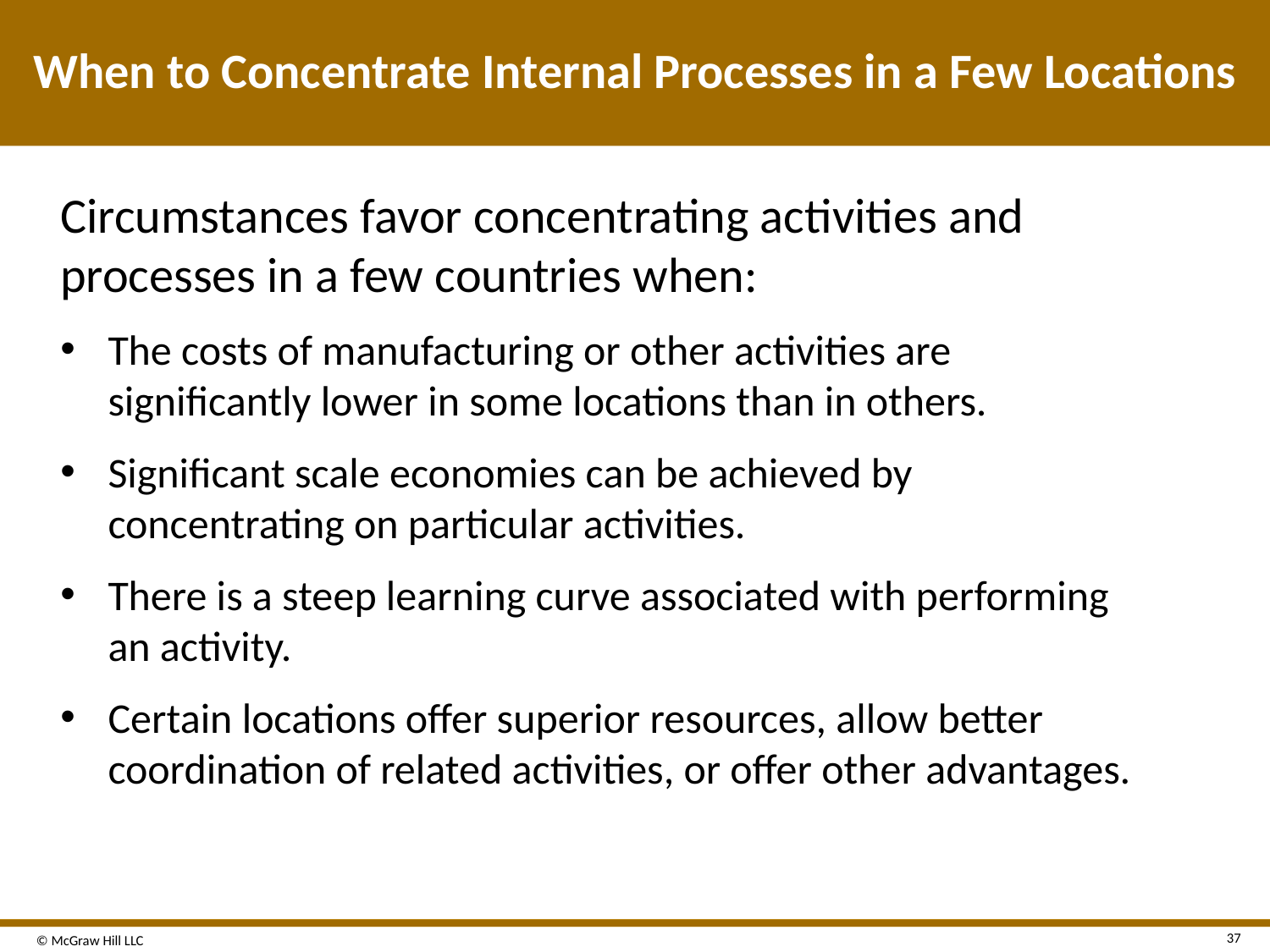

# When to Concentrate Internal Processes in a Few Locations
Circumstances favor concentrating activities and processes in a few countries when:
The costs of manufacturing or other activities are significantly lower in some locations than in others.
Significant scale economies can be achieved by concentrating on particular activities.
There is a steep learning curve associated with performing an activity.
Certain locations offer superior resources, allow better coordination of related activities, or offer other advantages.

37